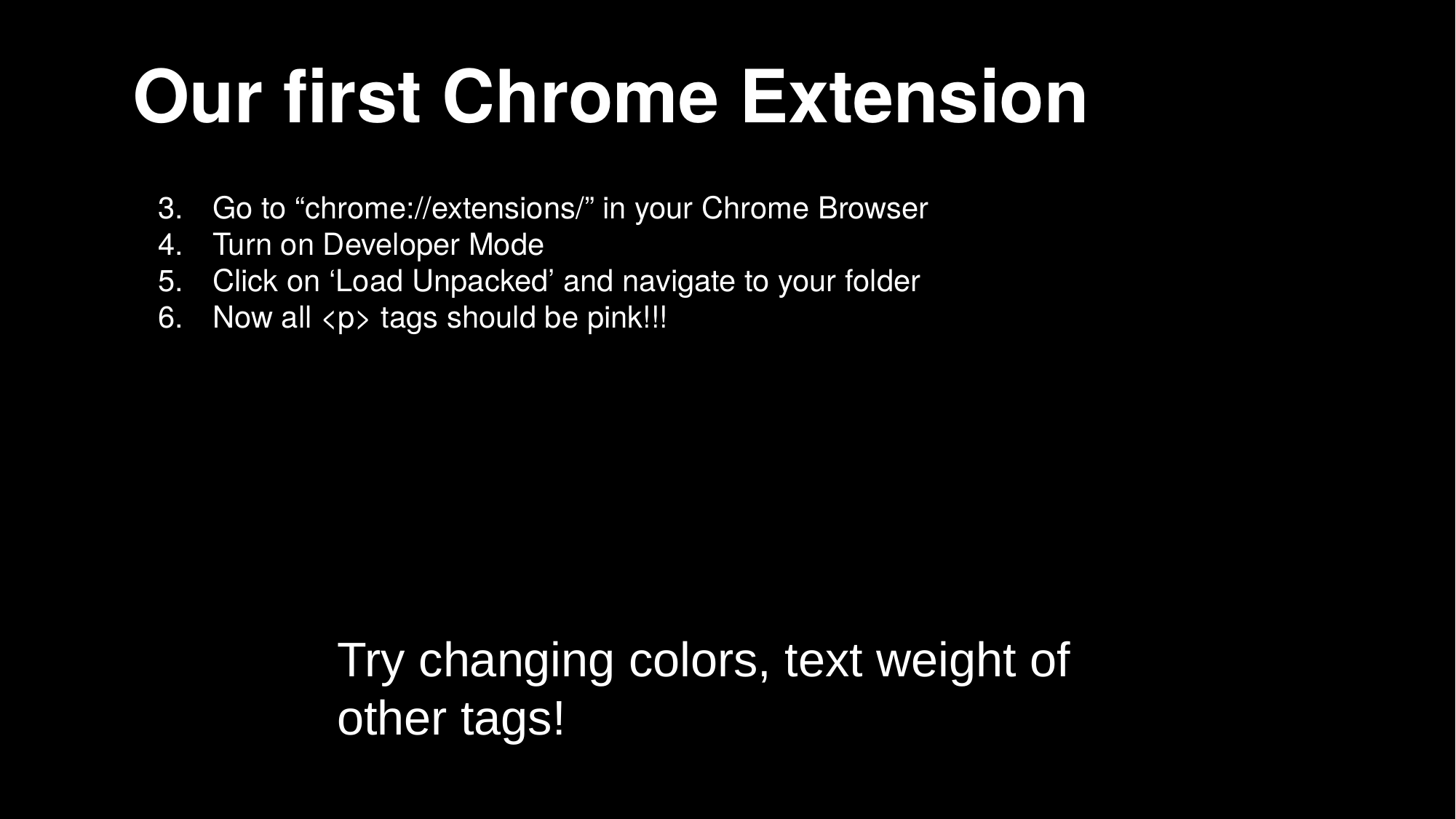

Our first Chrome Extension
Go to “chrome://extensions/” in your Chrome Browser
Turn on Developer Mode
Click on ‘Load Unpacked’ and navigate to your folder
Now all <p> tags should be pink!!!
Try changing colors, text weight of other tags!